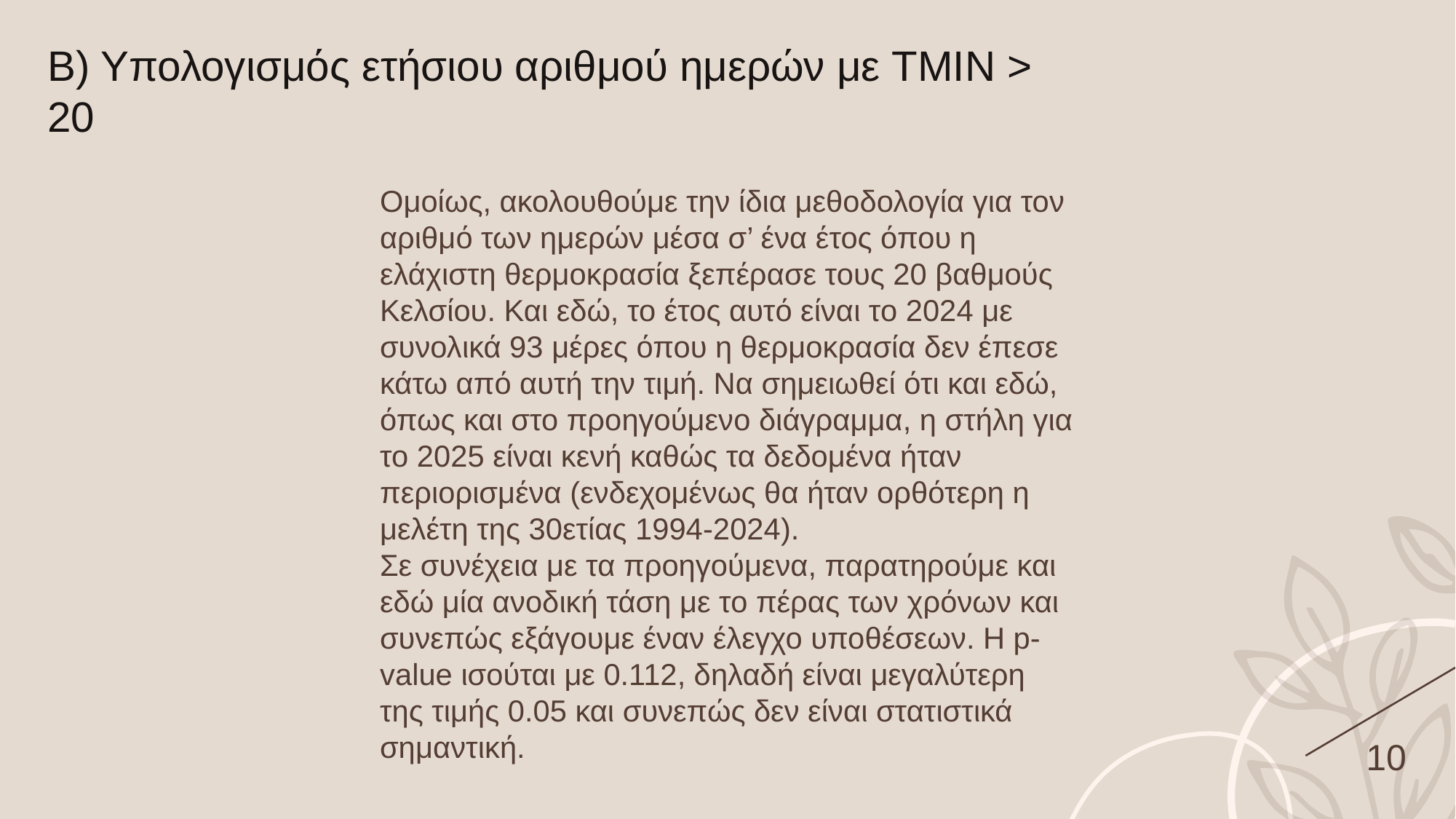

Β) Υπολογισμός ετήσιου αριθμού ημερών με TMΙΝ > 20
Ομοίως, ακολουθούμε την ίδια μεθοδολογία για τον αριθμό των ημερών μέσα σ’ ένα έτος όπου η ελάχιστη θερμοκρασία ξεπέρασε τους 20 βαθμούς Κελσίου. Και εδώ, το έτος αυτό είναι το 2024 με συνολικά 93 μέρες όπου η θερμοκρασία δεν έπεσε κάτω από αυτή την τιμή. Να σημειωθεί ότι και εδώ, όπως και στο προηγούμενο διάγραμμα, η στήλη για το 2025 είναι κενή καθώς τα δεδομένα ήταν περιορισμένα (ενδεχομένως θα ήταν ορθότερη η μελέτη της 30ετίας 1994-2024).
Σε συνέχεια με τα προηγούμενα, παρατηρούμε και εδώ μία ανοδική τάση με το πέρας των χρόνων και συνεπώς εξάγουμε έναν έλεγχο υποθέσεων. Η p-value ισούται με 0.112, δηλαδή είναι μεγαλύτερη της τιμής 0.05 και συνεπώς δεν είναι στατιστικά σημαντική.
10